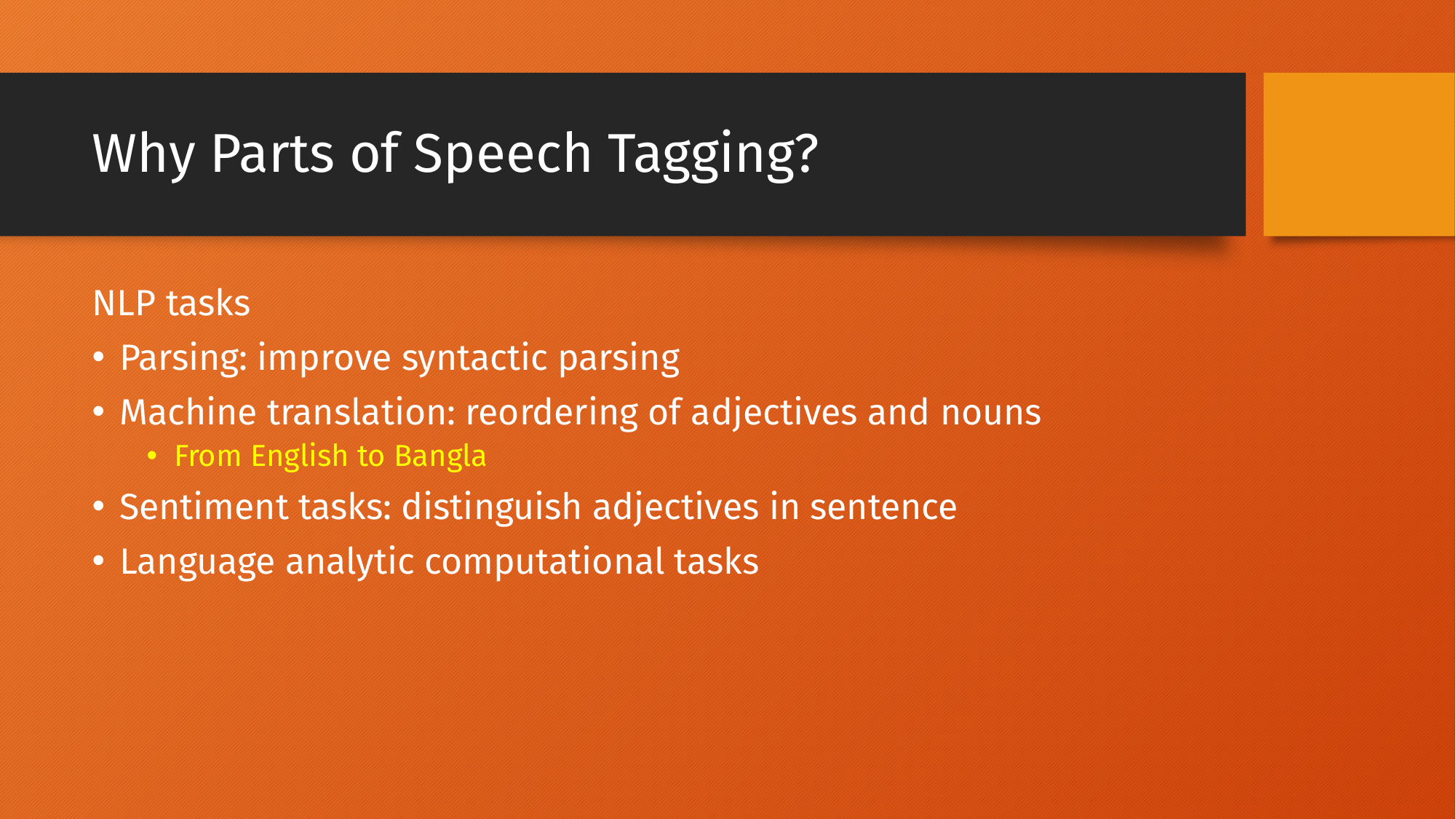

# Why Parts of Speech Tagging?
NLP tasks
Parsing: improve syntactic parsing
Machine translation: reordering of adjectives and nouns
From English to Bangla
Sentiment tasks: distinguish adjectives in sentence
Language analytic computational tasks